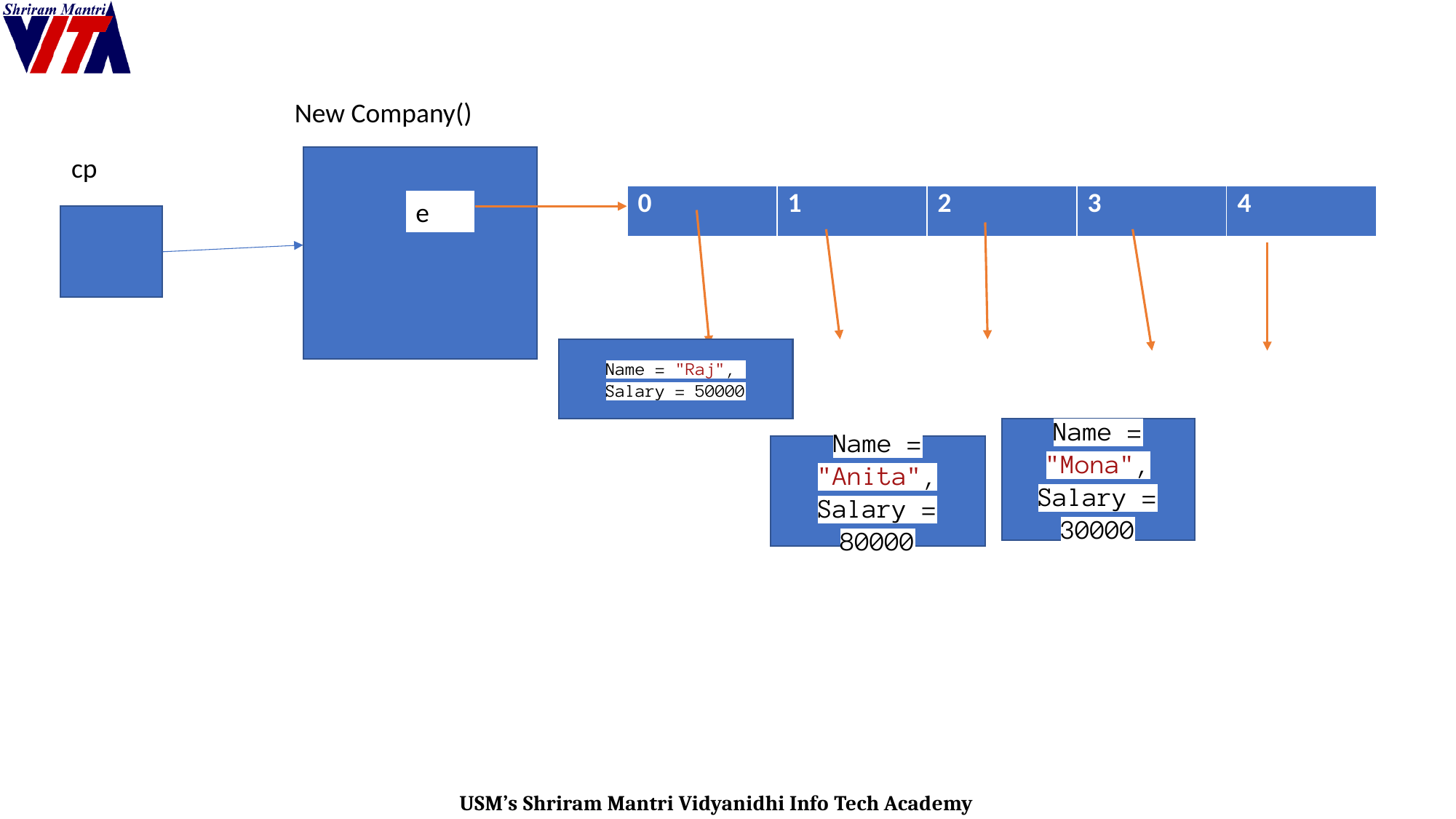

New Company()
cp

| 0 | 1 | 2 | 3 | 4 |
| --- | --- | --- | --- | --- |
e

Name = "Raj",
Salary = 50000
Name = "Mona", Salary = 30000
Name = "Anita", Salary = 80000